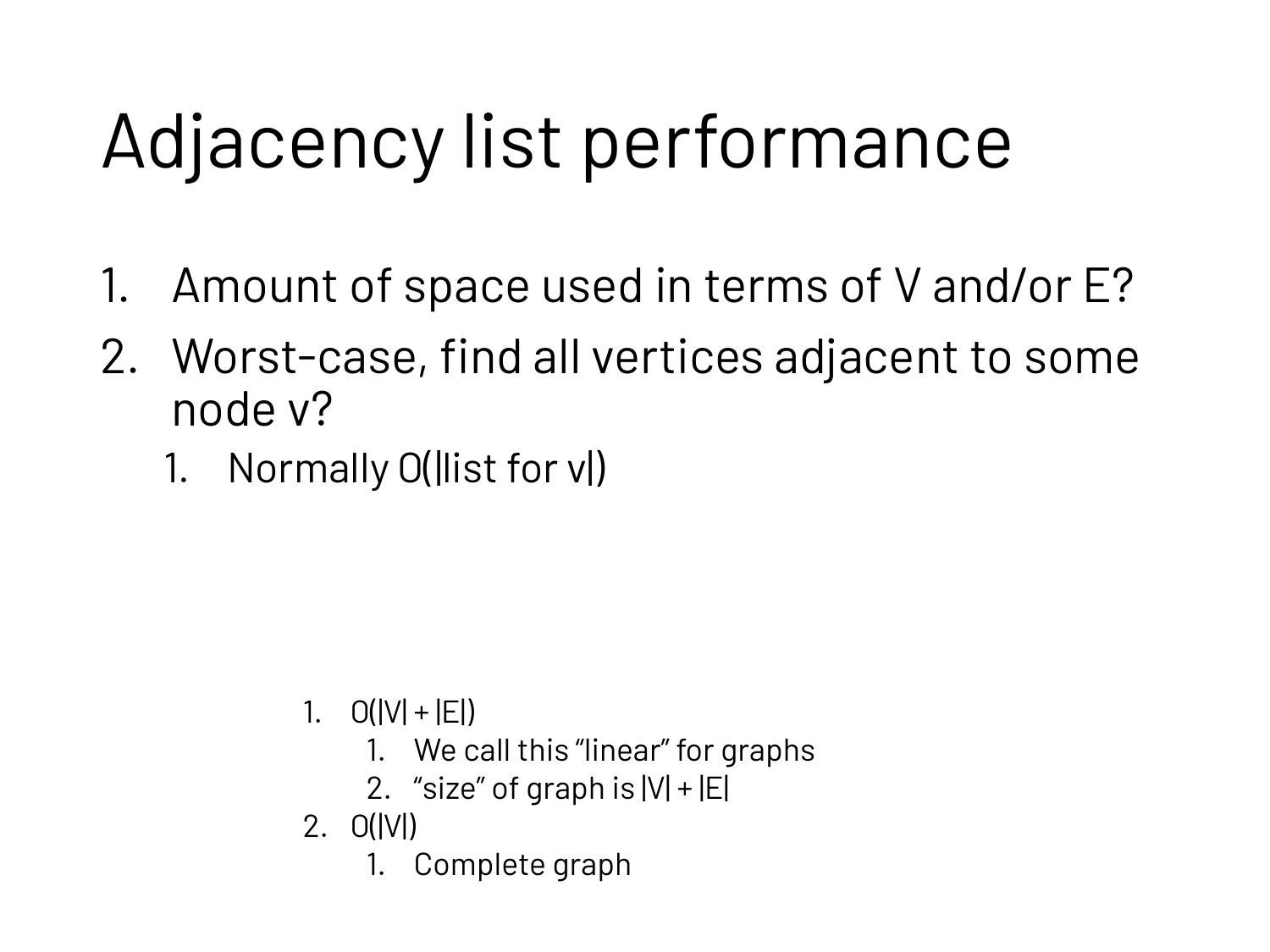

# Adjacency list performance
Amount of space used in terms of V and/or E?
Worst-case, find all vertices adjacent to some node v?
Normally O(|list for v|)
O(|V| + |E|)
We call this “linear” for graphs
“size” of graph is |V| + |E|
O(|V|)
Complete graph